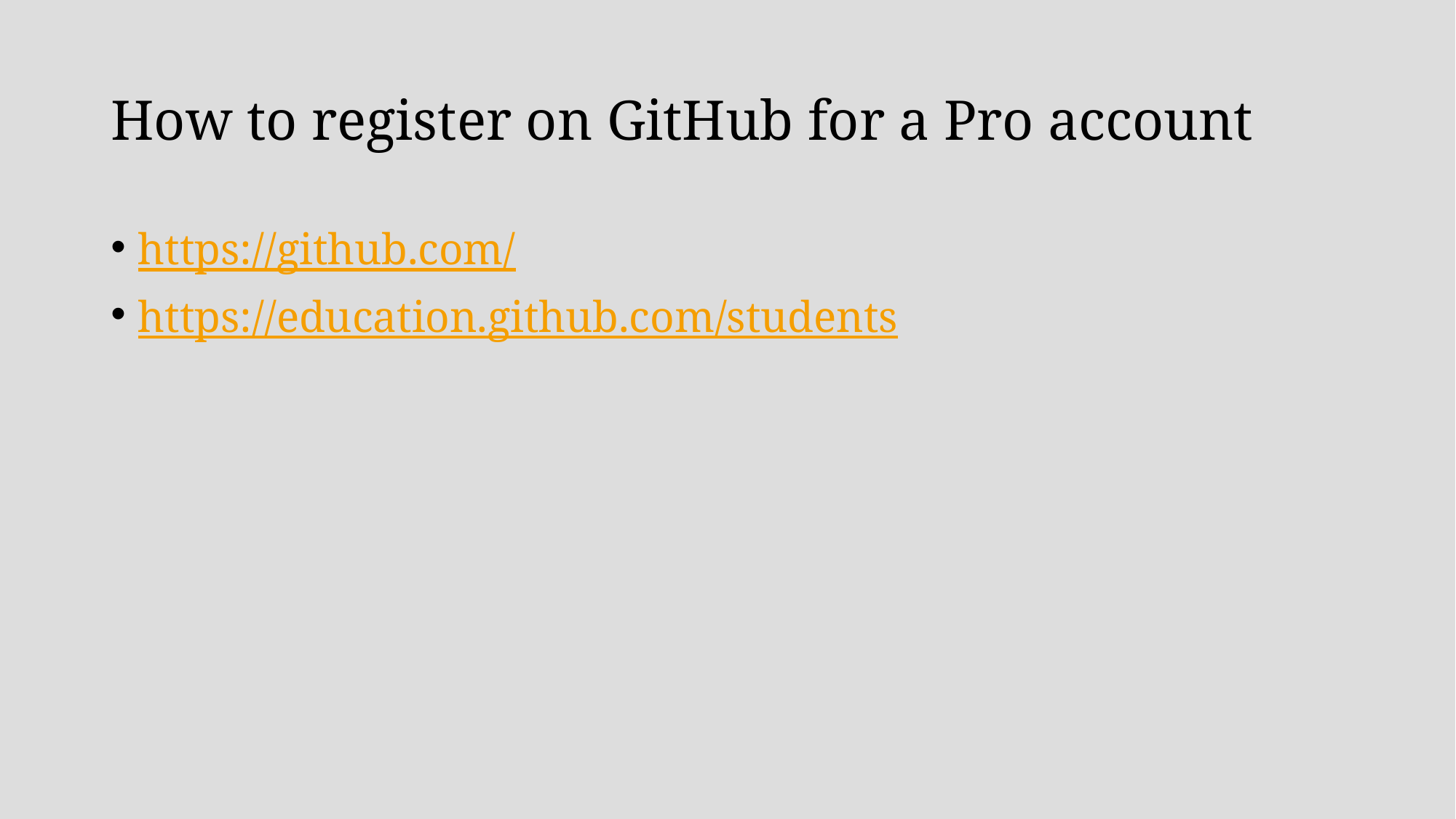

# How to register on GitHub for a Pro account
https://github.com/
https://education.github.com/students